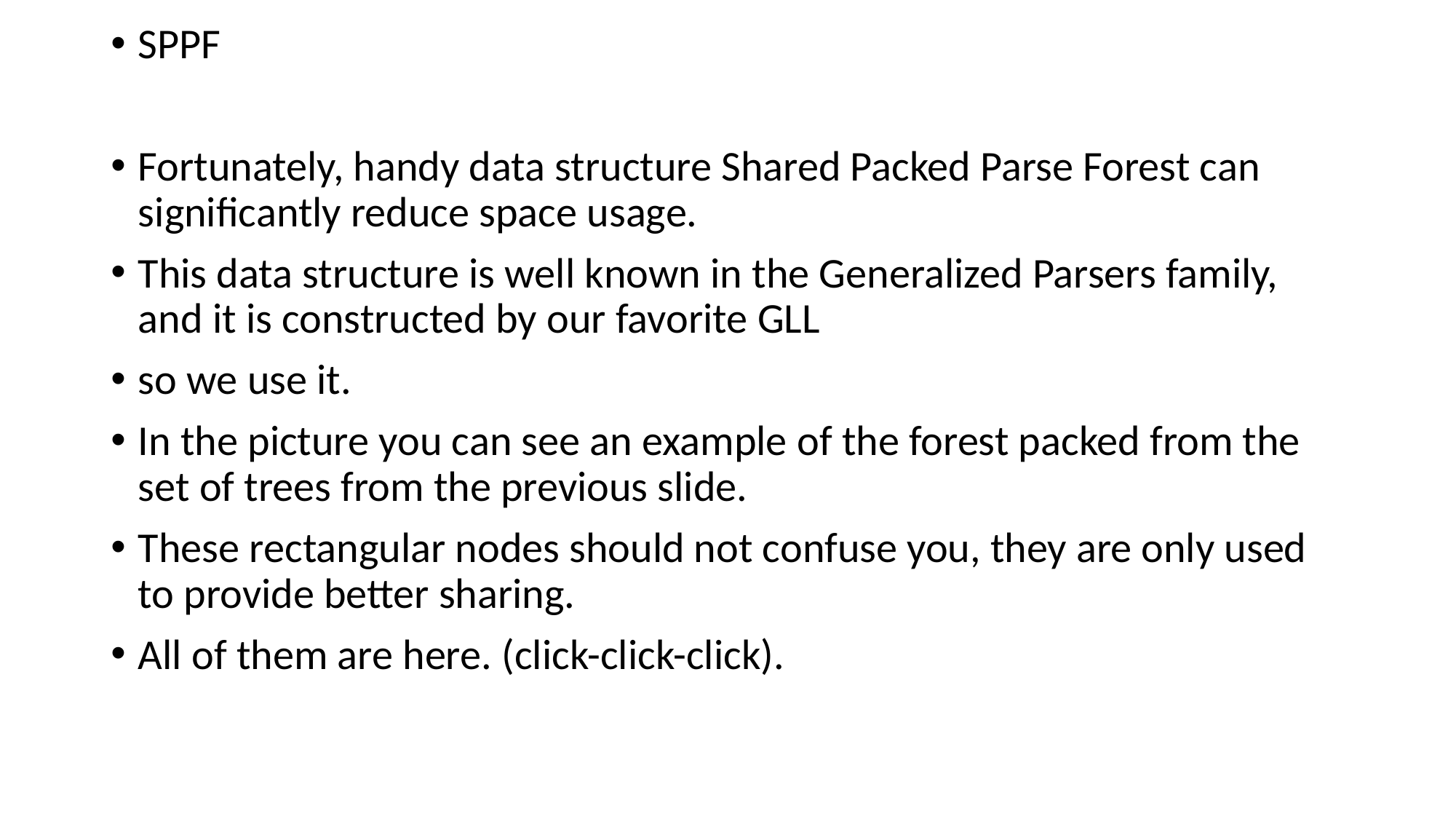

SPPF

Fortunately, handy data structure Shared Packed Parse Forest can significantly reduce space usage.
This data structure is well known in the Generalized Parsers family, and it is constructed by our favorite GLL
so we use it.
In the picture you can see an example of the forest packed from the set of trees from the previous slide.
These rectangular nodes should not confuse you, they are only used to provide better sharing.
All of them are here. (click-click-click).